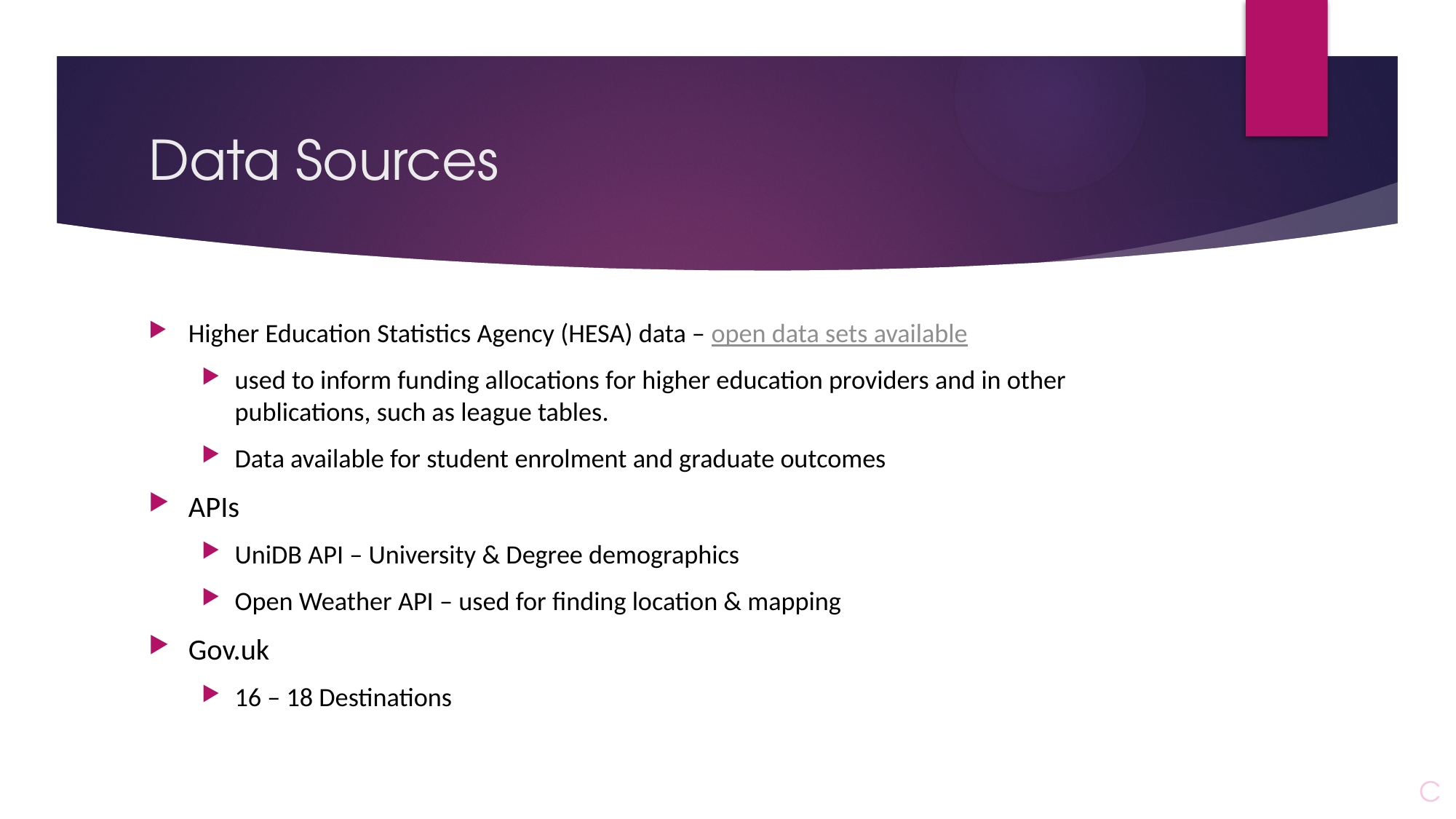

# Data Sources
Higher Education Statistics Agency (HESA) data – open data sets available
used to inform funding allocations for higher education providers and in other publications, such as league tables.
Data available for student enrolment and graduate outcomes
APIs
UniDB API – University & Degree demographics
Open Weather API – used for finding location & mapping
Gov.uk
16 – 18 Destinations
C